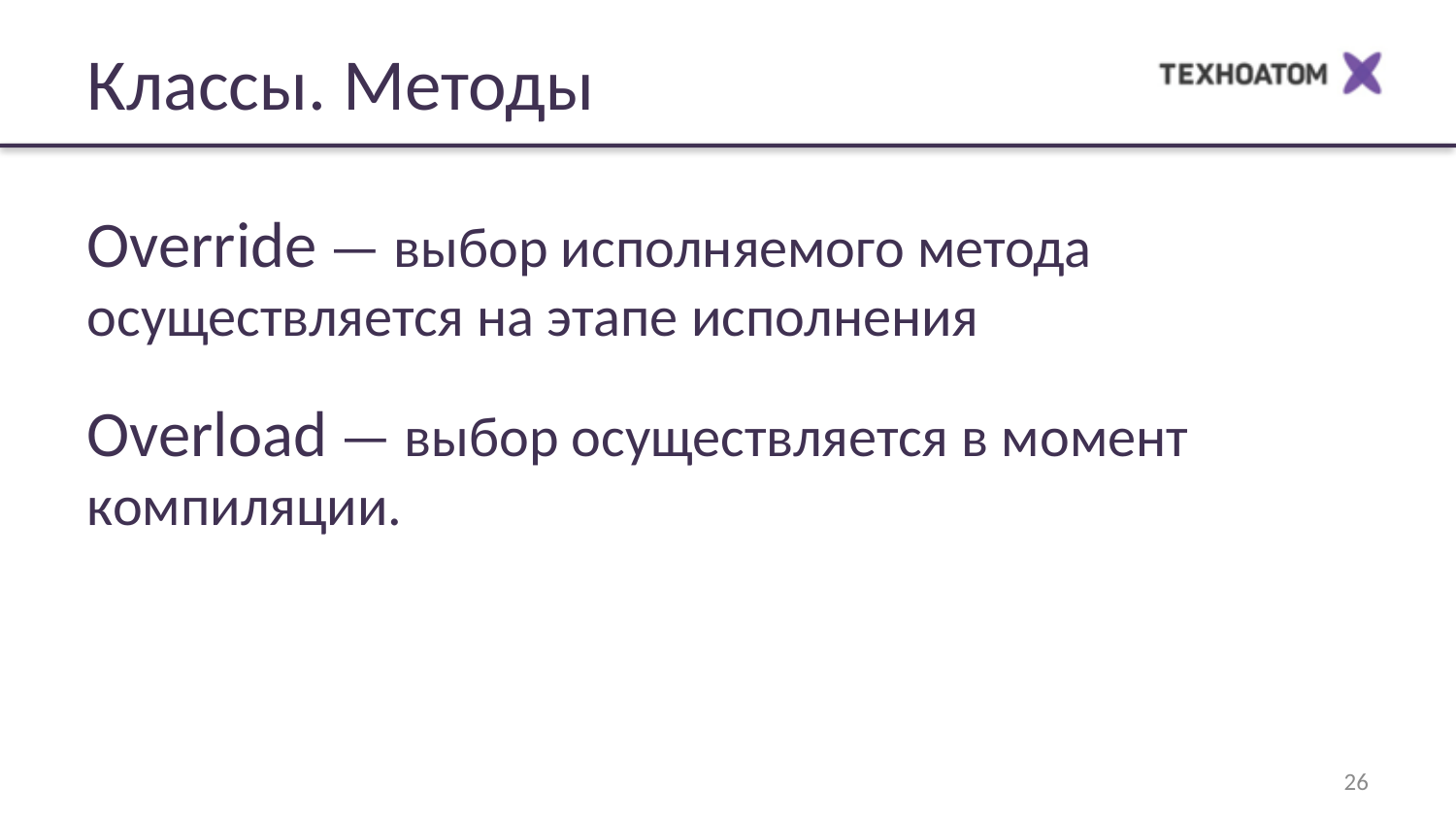

Классы. Методы
Override — выбор исполняемого метода осуществляется на этапе исполнения

Overload — выбор осуществляется в момент компиляции.

26